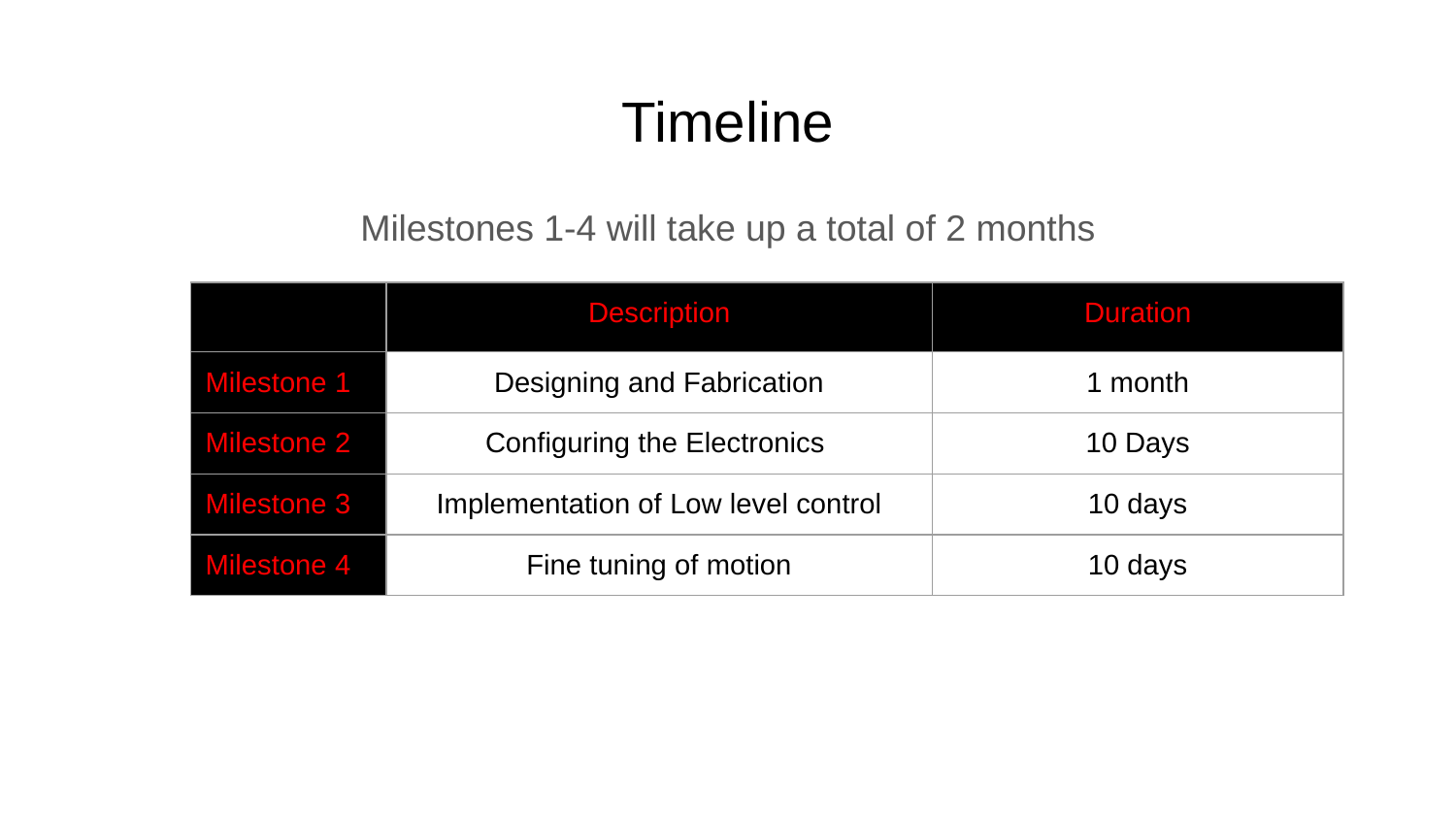

# Timeline
Milestones 1-4 will take up a total of 2 months

|  | Description | Duration |
| --- | --- | --- |
| Milestone 1 | Designing and Fabrication | 1 month |
| Milestone 2 | Configuring the Electronics | 10 Days |
| Milestone 3 | Implementation of Low level control | 10 days |
| Milestone 4 | Fine tuning of motion | 10 days |